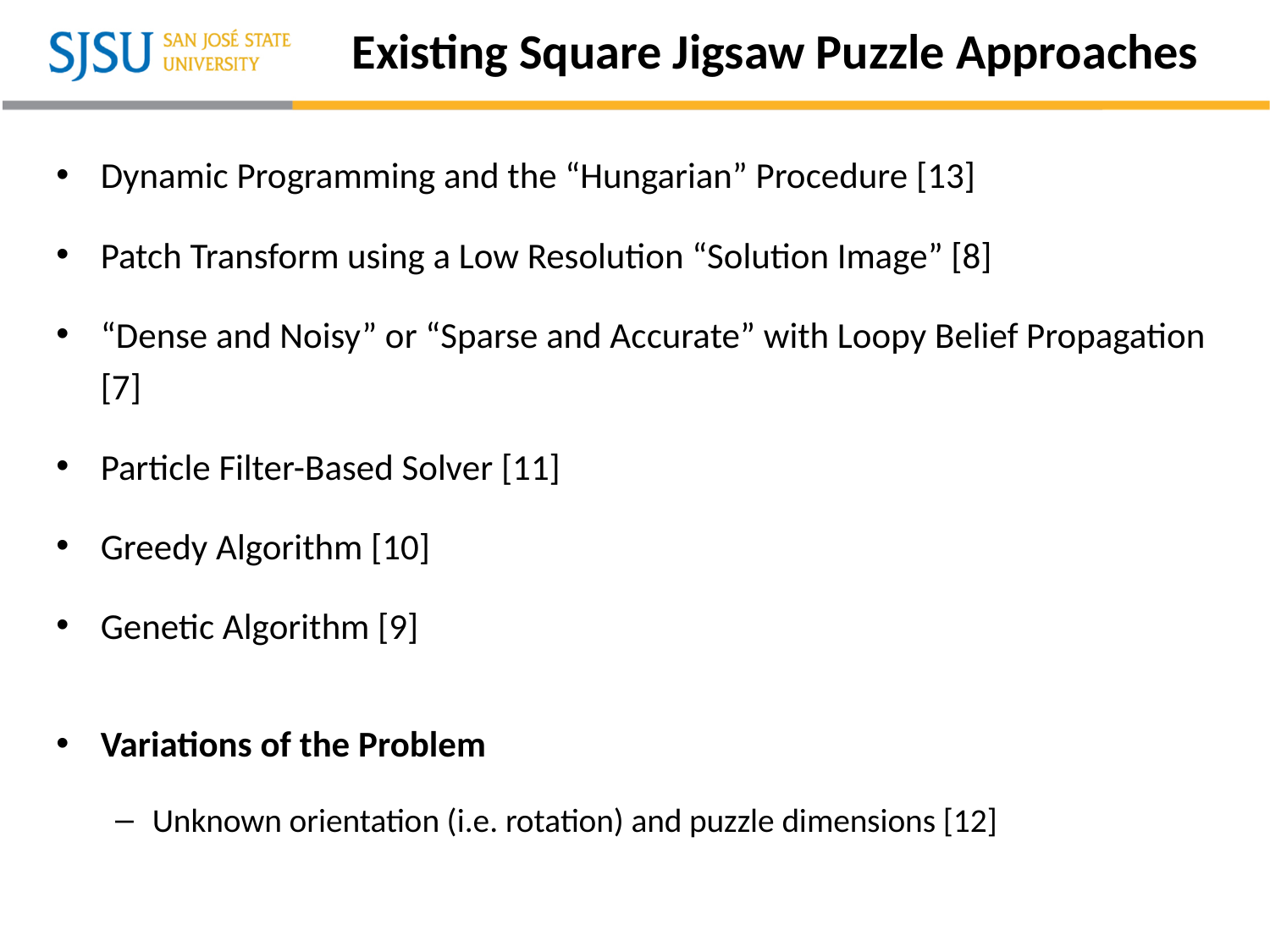

# Existing Square Jigsaw Puzzle Approaches
Dynamic Programming and the “Hungarian” Procedure [13]
Patch Transform using a Low Resolution “Solution Image” [8]
“Dense and Noisy” or “Sparse and Accurate” with Loopy Belief Propagation [7]
Particle Filter-Based Solver [11]
Greedy Algorithm [10]
Genetic Algorithm [9]

Variations of the Problem
Unknown orientation (i.e. rotation) and puzzle dimensions [12]